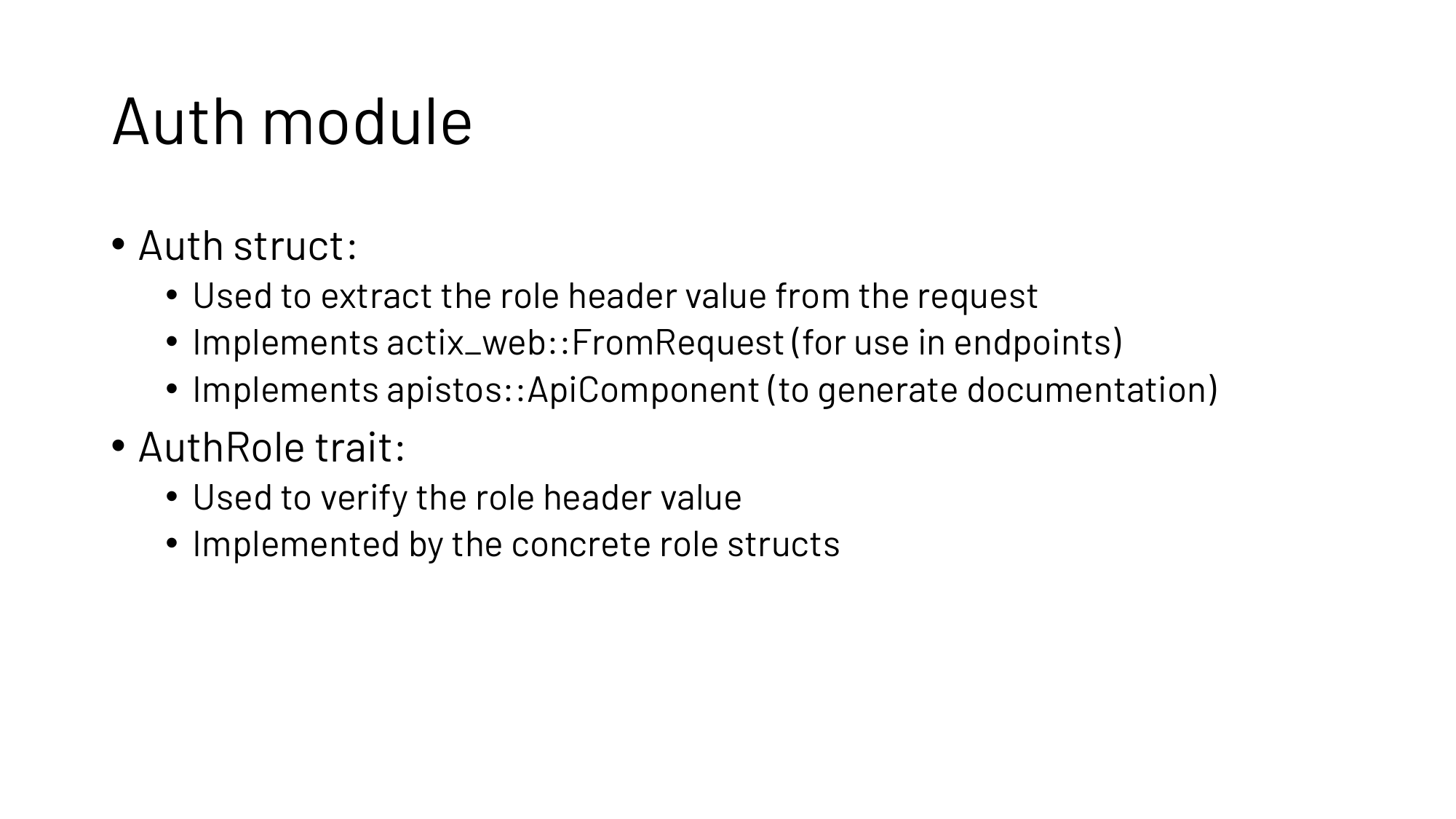

# Auth module
Auth struct:
Used to extract the role header value from the request
Implements actix_web::FromRequest (for use in endpoints)
Implements apistos::ApiComponent (to generate documentation)
AuthRole trait:
Used to verify the role header value
Implemented by the concrete role structs